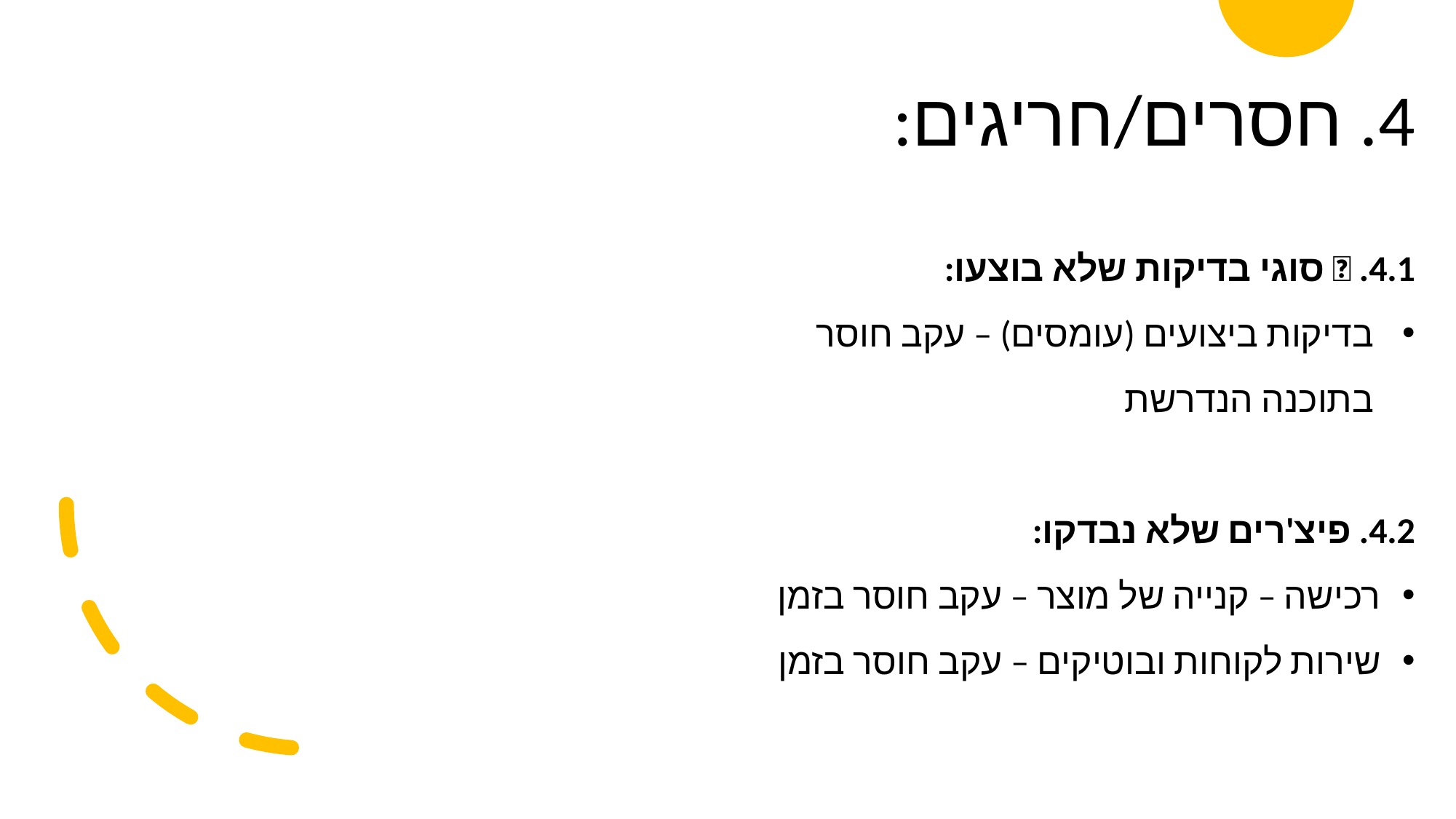

4. חסרים/חריגים:
4.1. 🔬 סוגי בדיקות שלא בוצעו:
בדיקות ביצועים (עומסים) – עקב חוסר בתוכנה הנדרשת

4.2. פיצ'רים שלא נבדקו:
רכישה – קנייה של מוצר – עקב חוסר בזמן
שירות לקוחות ובוטיקים – עקב חוסר בזמן

4.2. 🚪 קריטריונים ליציאה:
כל בדיקות העשן עברו בהצלחה
כל התקלות הקריטיות תוקנו
כל הבאגים הבינוניים תוקנו מלבד 30
כל הבאגים הקלים תוקנו מלבד 45